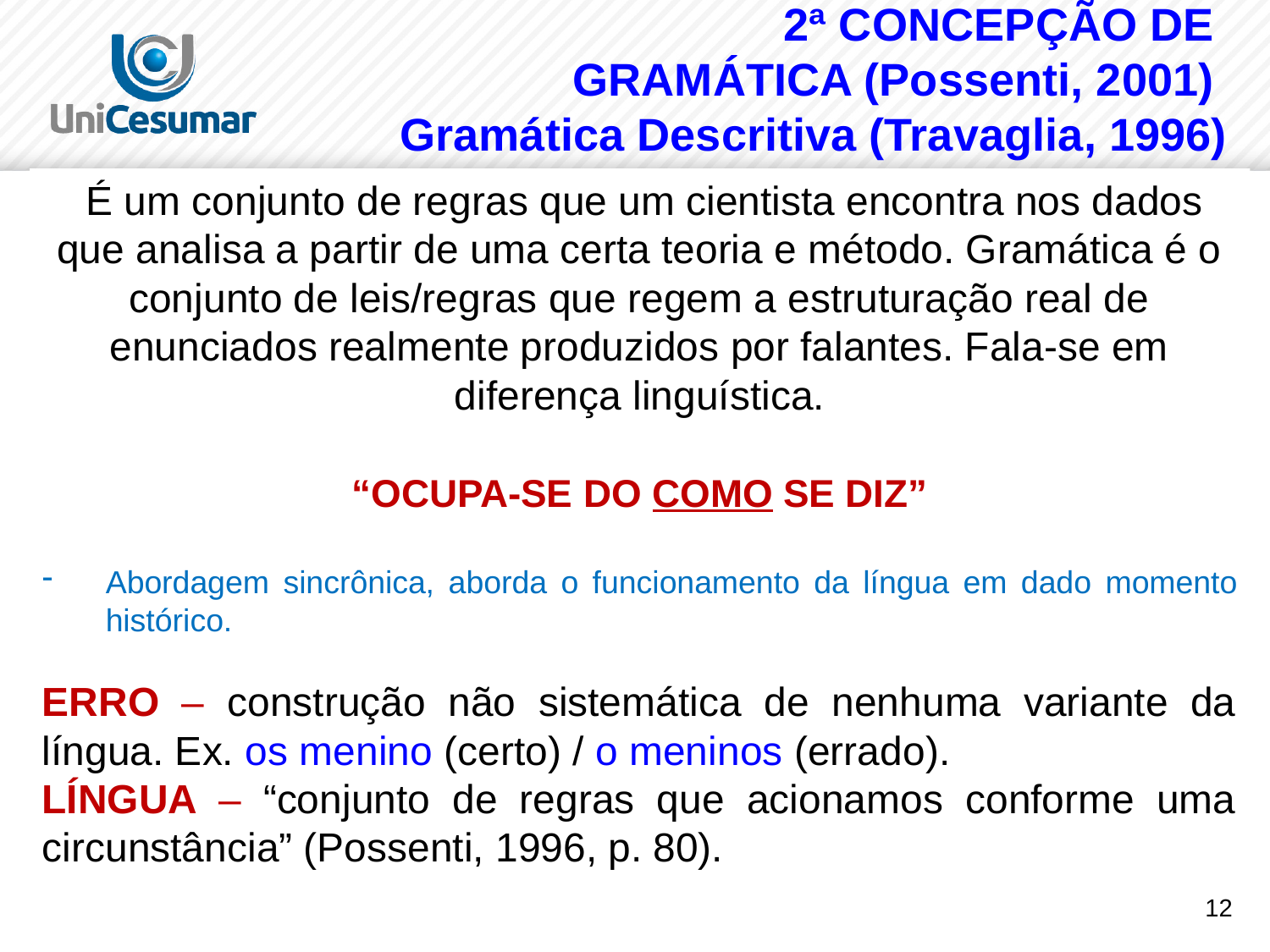

2ª CONCEPÇÃO DE
GRAMÁTICA (Possenti, 2001)
Gramática Descritiva (Travaglia, 1996)
 É um conjunto de regras que um cientista encontra nos dados que analisa a partir de uma certa teoria e método. Gramática é o conjunto de leis/regras que regem a estruturação real de enunciados realmente produzidos por falantes. Fala-se em diferença linguística.

“OCUPA-SE DO COMO SE DIZ”

Abordagem sincrônica, aborda o funcionamento da língua em dado momento histórico.

ERRO – construção não sistemática de nenhuma variante da língua. Ex. os menino (certo) / o meninos (errado).
LÍNGUA – “conjunto de regras que acionamos conforme uma circunstância” (Possenti, 1996, p. 80).